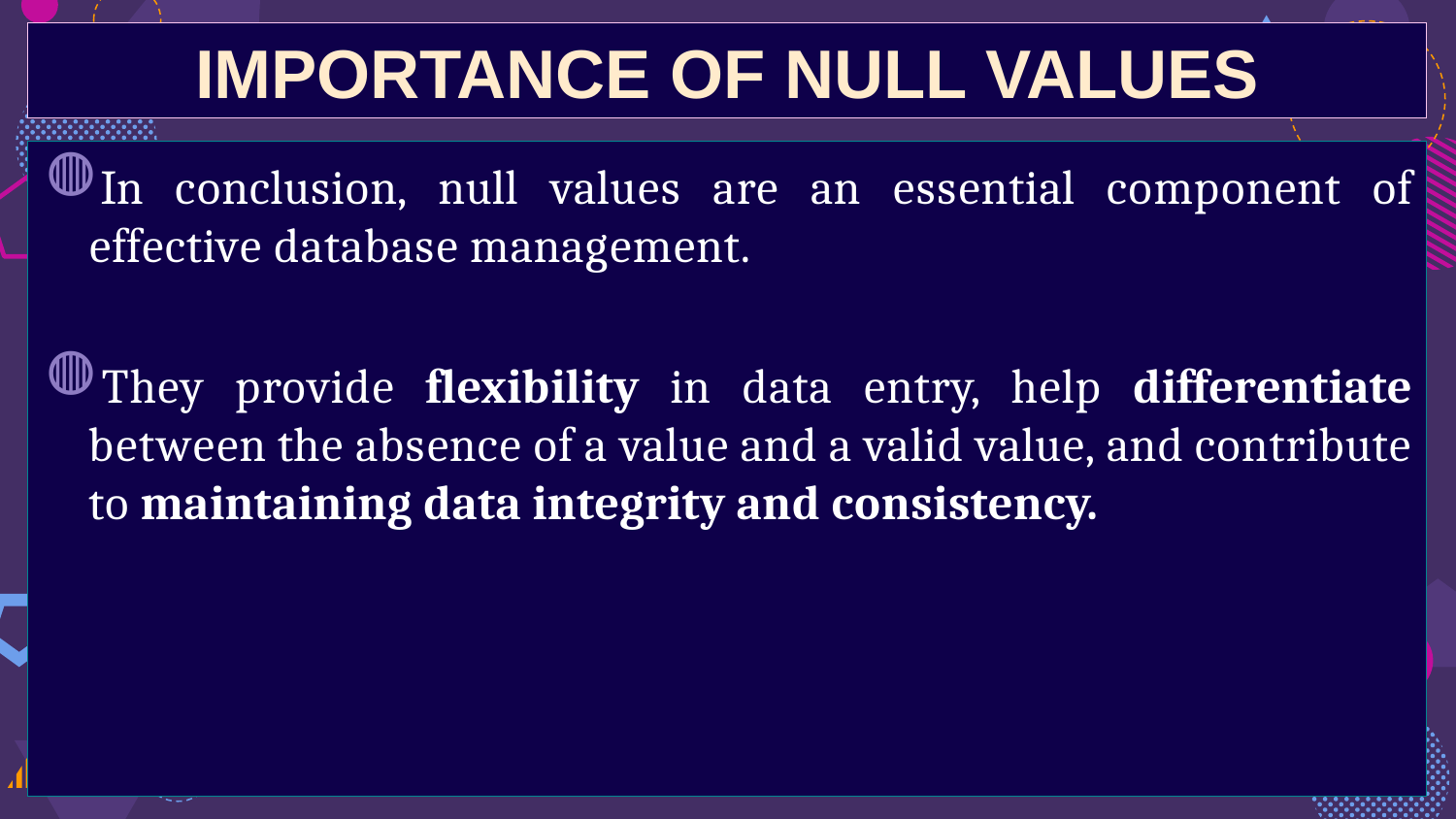

IMPORTANCE OF NULL VALUES
In conclusion, null values are an essential component of effective database management.

They provide flexibility in data entry, help differentiate between the absence of a value and a valid value, and contribute to maintaining data integrity and consistency.